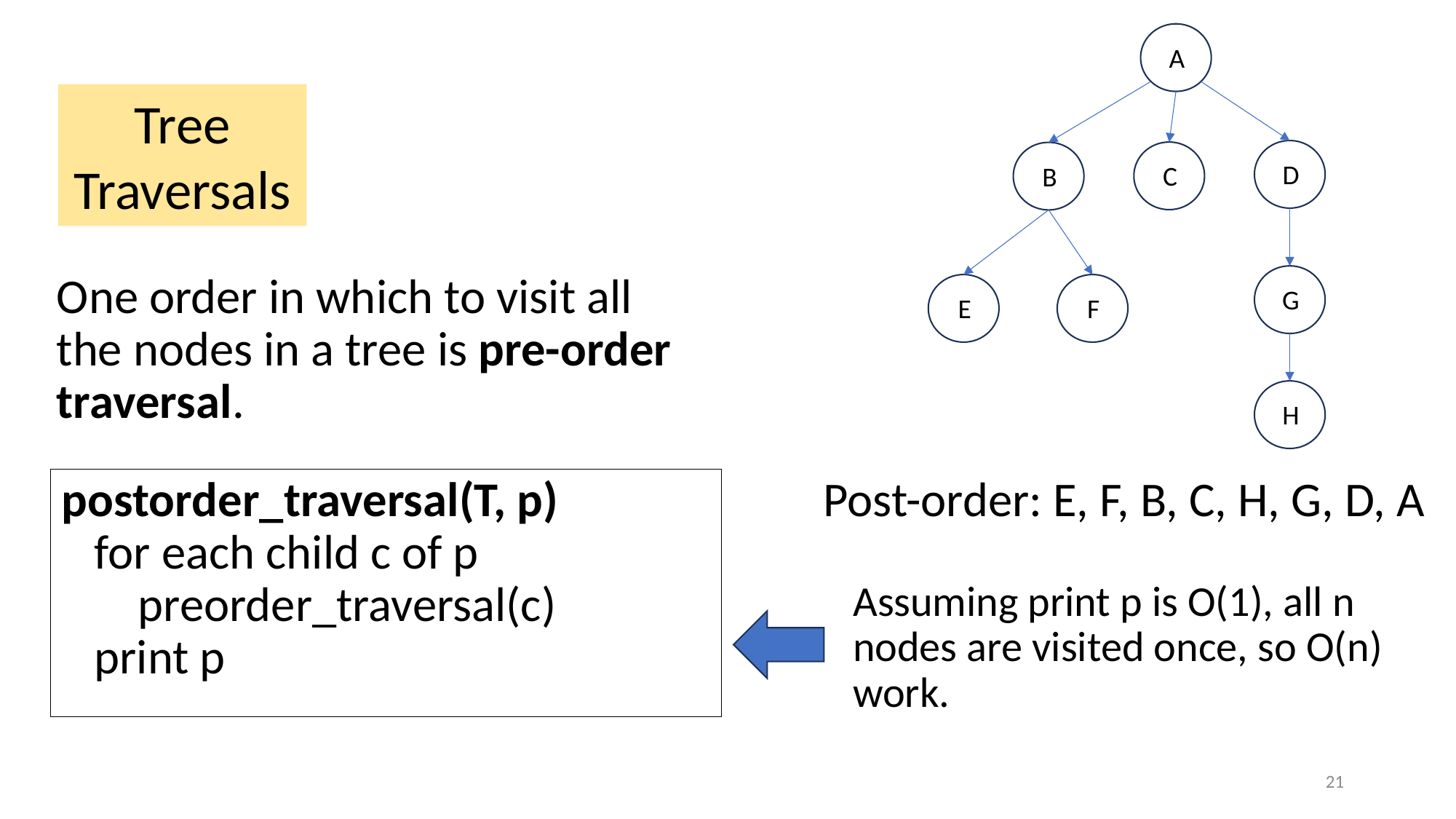

A
Tree Traversals

D

C

B
One order in which to visit all the nodes in a tree is pre-order traversal.

G

E

F

H
postorder_traversal(T, p)
   for each child c of p
       preorder_traversal(c)
   print p
Post-order: E, F, B, C, H, G, D, A

Assuming print p is O(1), all n nodes are visited once, so O(n) work.

21